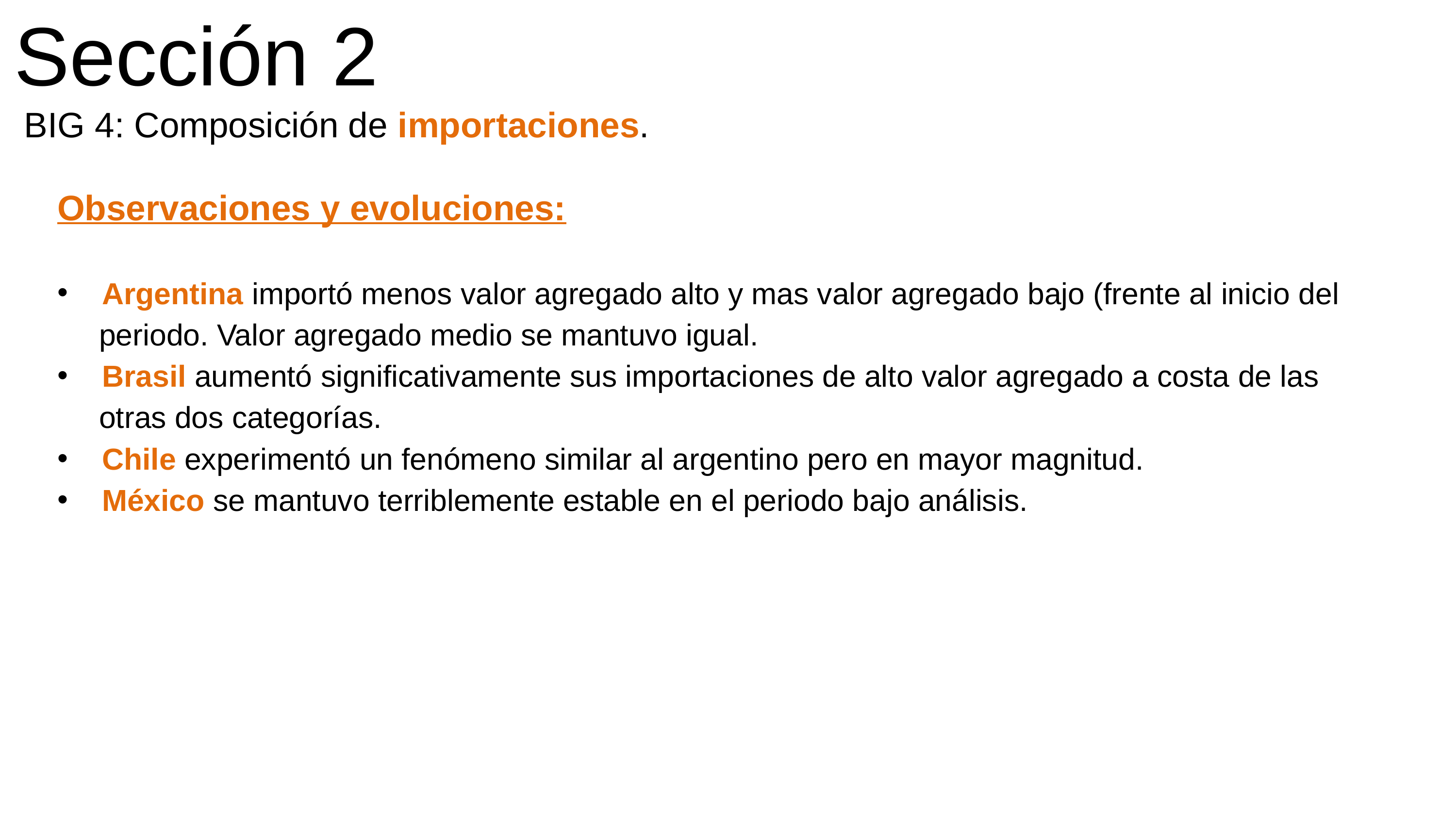

Sección 2
 BIG 4: Composición de importaciones.
Observaciones y evoluciones:

 Argentina importó menos valor agregado alto y mas valor agregado bajo (frente al inicio del
     periodo. Valor agregado medio se mantuvo igual.
 Brasil aumentó significativamente sus importaciones de alto valor agregado a costa de las
     otras dos categorías.
 Chile experimentó un fenómeno similar al argentino pero en mayor magnitud.
 México se mantuvo terriblemente estable en el periodo bajo análisis.